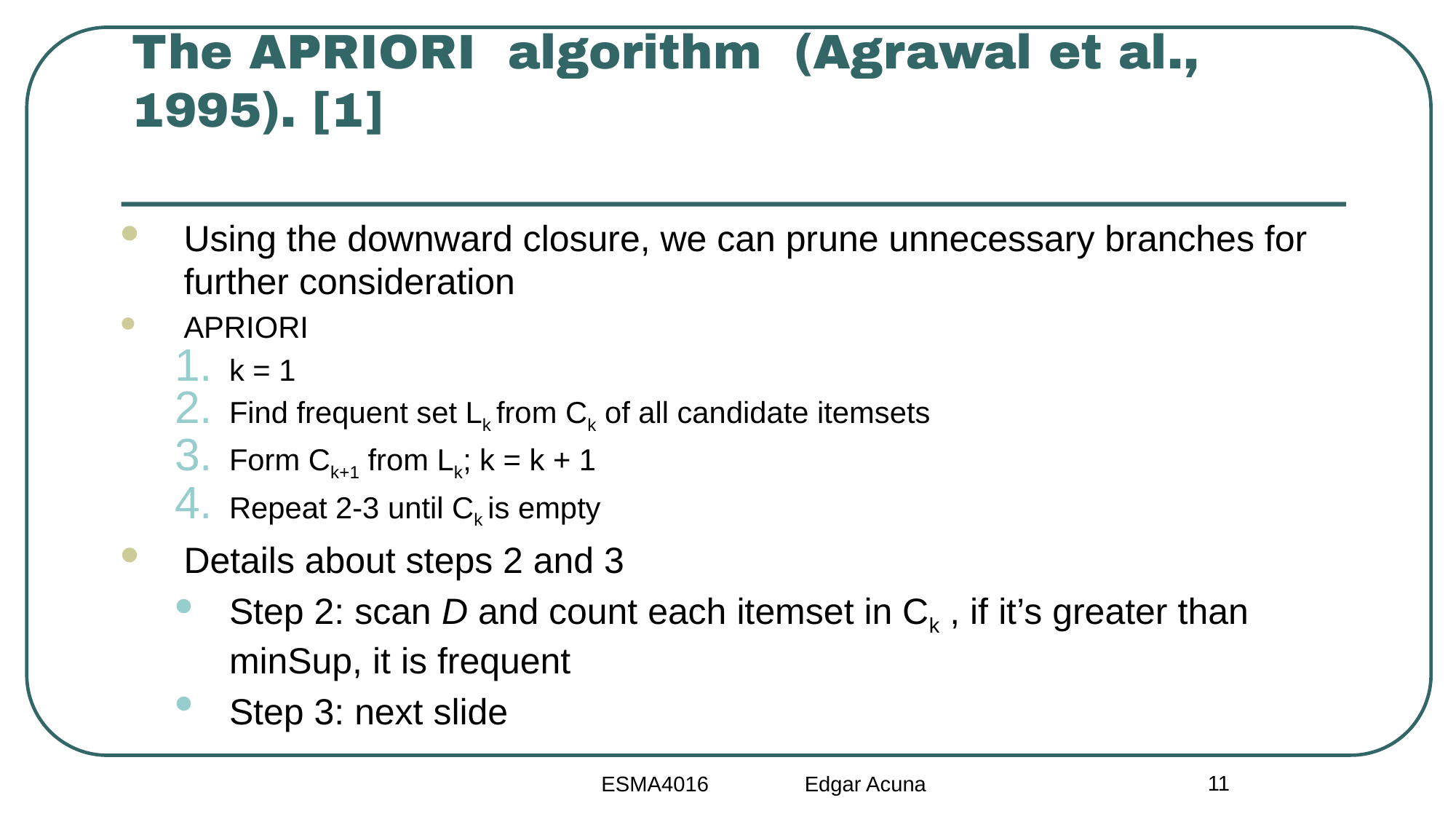

# The APRIORI  algorithm  (Agrawal et al., 1995). [1]
Using the downward closure, we can prune unnecessary branches for further consideration
APRIORI
k = 1
Find frequent set Lk from Ck of all candidate itemsets
Form Ck+1 from Lk; k = k + 1
Repeat 2-3 until Ck is empty
Details about steps 2 and 3
Step 2: scan D and count each itemset in Ck , if it’s greater than minSup, it is frequent
Step 3: next slide
11
ESMA4016                Edgar Acuna